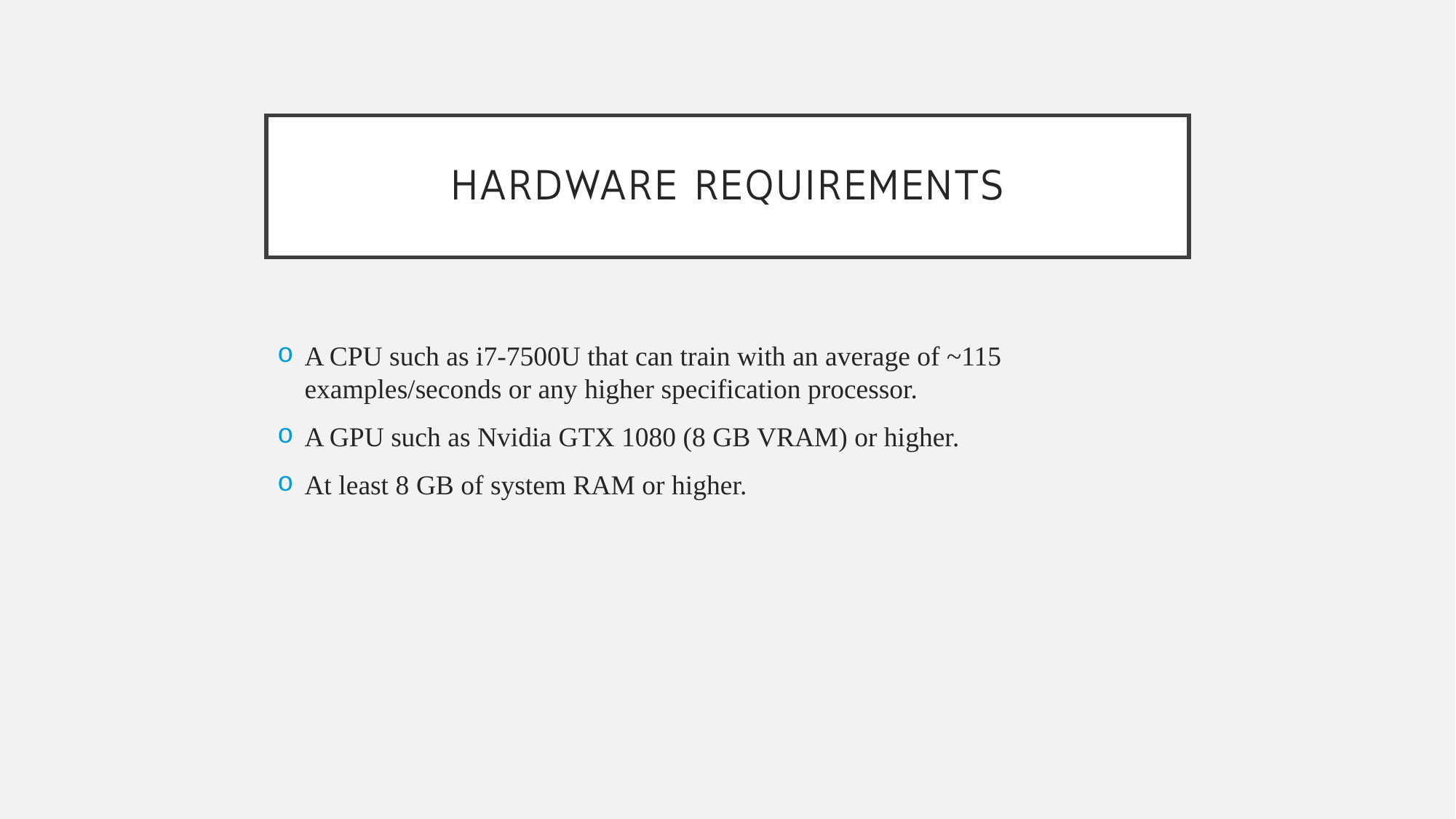

# Hardware Requirements
A CPU such as i7-7500U that can train with an average of ~115 examples/seconds or any higher specification processor.
A GPU such as Nvidia GTX 1080 (8 GB VRAM) or higher.
At least 8 GB of system RAM or higher.